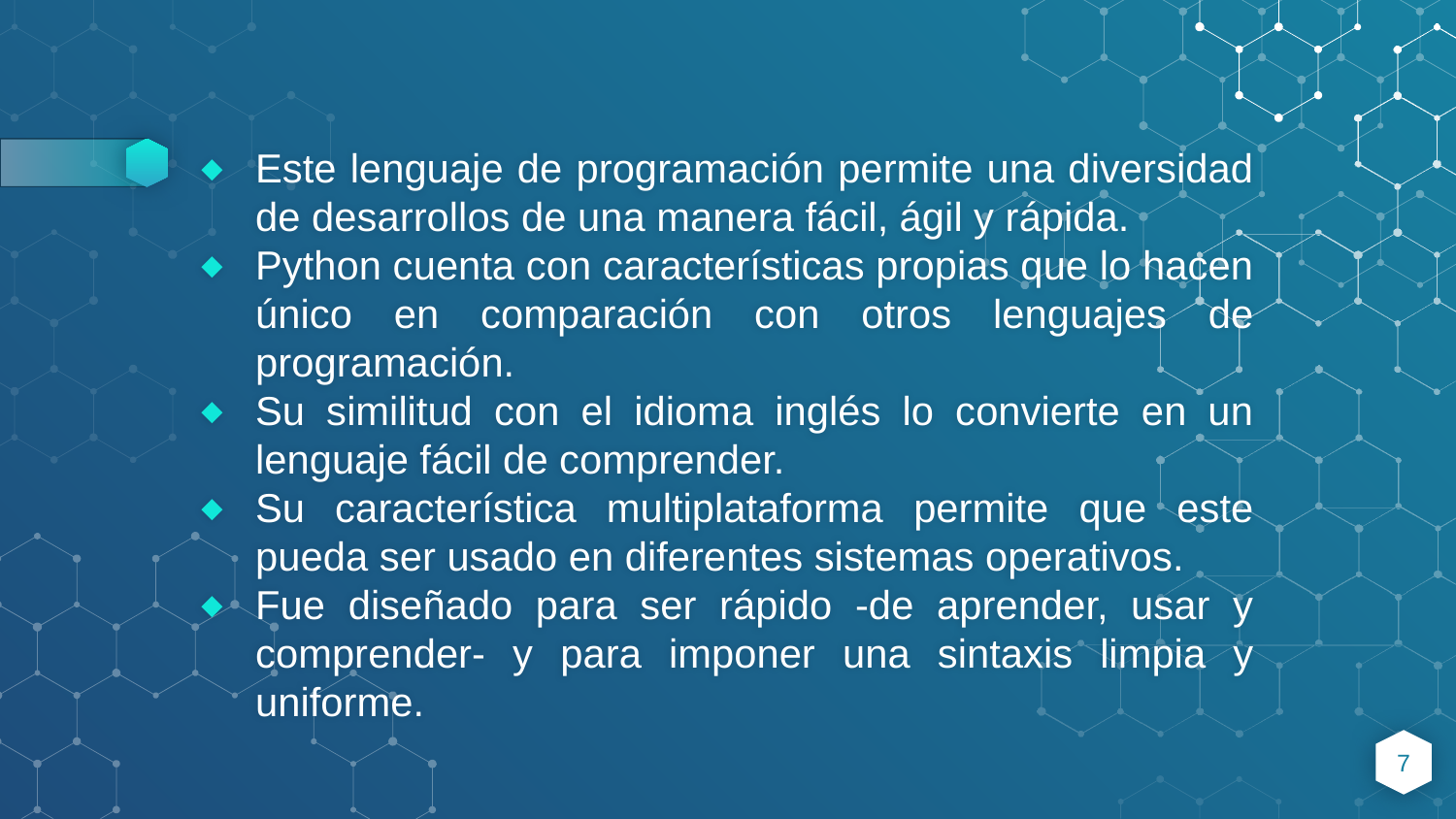

Este lenguaje de programación permite una diversidad de desarrollos de una manera fácil, ágil y rápida.
Python cuenta con características propias que lo hacen único en comparación con otros lenguajes de programación.
Su similitud con el idioma inglés lo convierte en un lenguaje fácil de comprender.
Su característica multiplataforma permite que este pueda ser usado en diferentes sistemas operativos.
Fue diseñado para ser rápido -de aprender, usar y comprender- y para imponer una sintaxis limpia y uniforme.
7